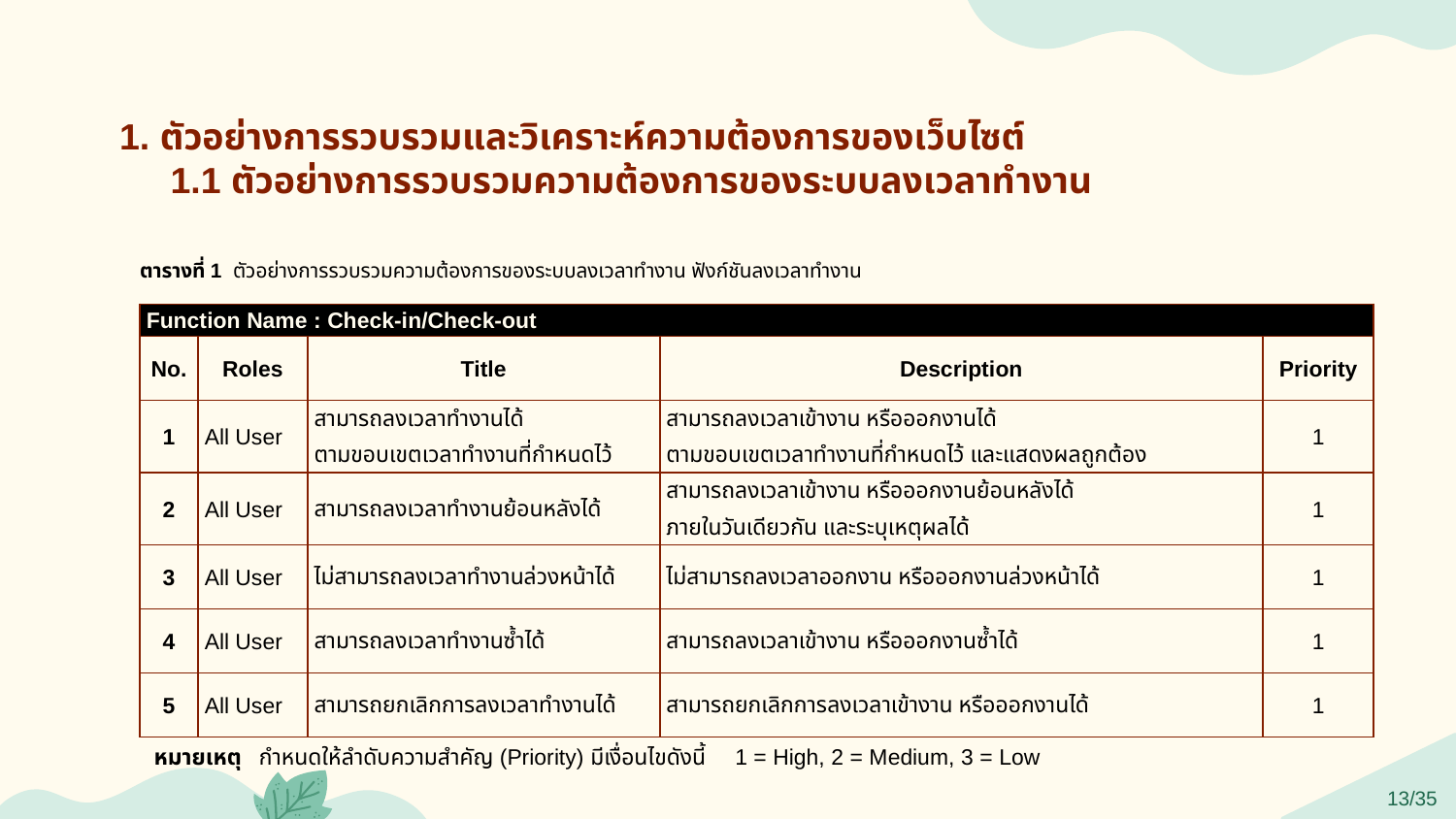

1. ตัวอย่างการรวบรวมและวิเคราะห์ความต้องการของเว็บไซต์
     1.1 ตัวอย่างการรวบรวมความต้องการของระบบลงเวลาทำงาน
ตารางที่ 1  ตัวอย่างการรวบรวมความต้องการของระบบลงเวลาทำงาน ฟังก์ชันลงเวลาทำงาน
| Function Name : Check-in/Check-out |  |  |  |  |
| --- | --- | --- | --- | --- |
| No. | Roles | Title | Description | Priority |
| 1 | All User | สามารถลงเวลาทำงานได้ ตามขอบเขตเวลาทำงานที่กำหนดไว้ | สามารถลงเวลาเข้างาน หรือออกงานได้ ตามขอบเขตเวลาทำงานที่กำหนดไว้ และแสดงผลถูกต้อง | 1 |
| 2 | All User | สามารถลงเวลาทำงานย้อนหลังได้ | สามารถลงเวลาเข้างาน หรือออกงานย้อนหลังได้ ภายในวันเดียวกัน และระบุเหตุผลได้ | 1 |
| 3 | All User | ไม่สามารถลงเวลาทำงานล่วงหน้าได้ | ไม่สามารถลงเวลาออกงาน หรือออกงานล่วงหน้าได้ | 1 |
| 4 | All User | สามารถลงเวลาทำงานซ้ำได้ | สามารถลงเวลาเข้างาน หรือออกงานซ้ำได้ | 1 |
| 5 | All User | สามารถยกเลิกการลงเวลาทำงานได้ | สามารถยกเลิกการลงเวลาเข้างาน หรือออกงานได้ | 1 |
13/35
หมายเหตุ   กำหนดให้ลำดับความสำคัญ (Priority) มีเงื่อนไขดังนี้     1 = High, 2 = Medium, 3 = Low